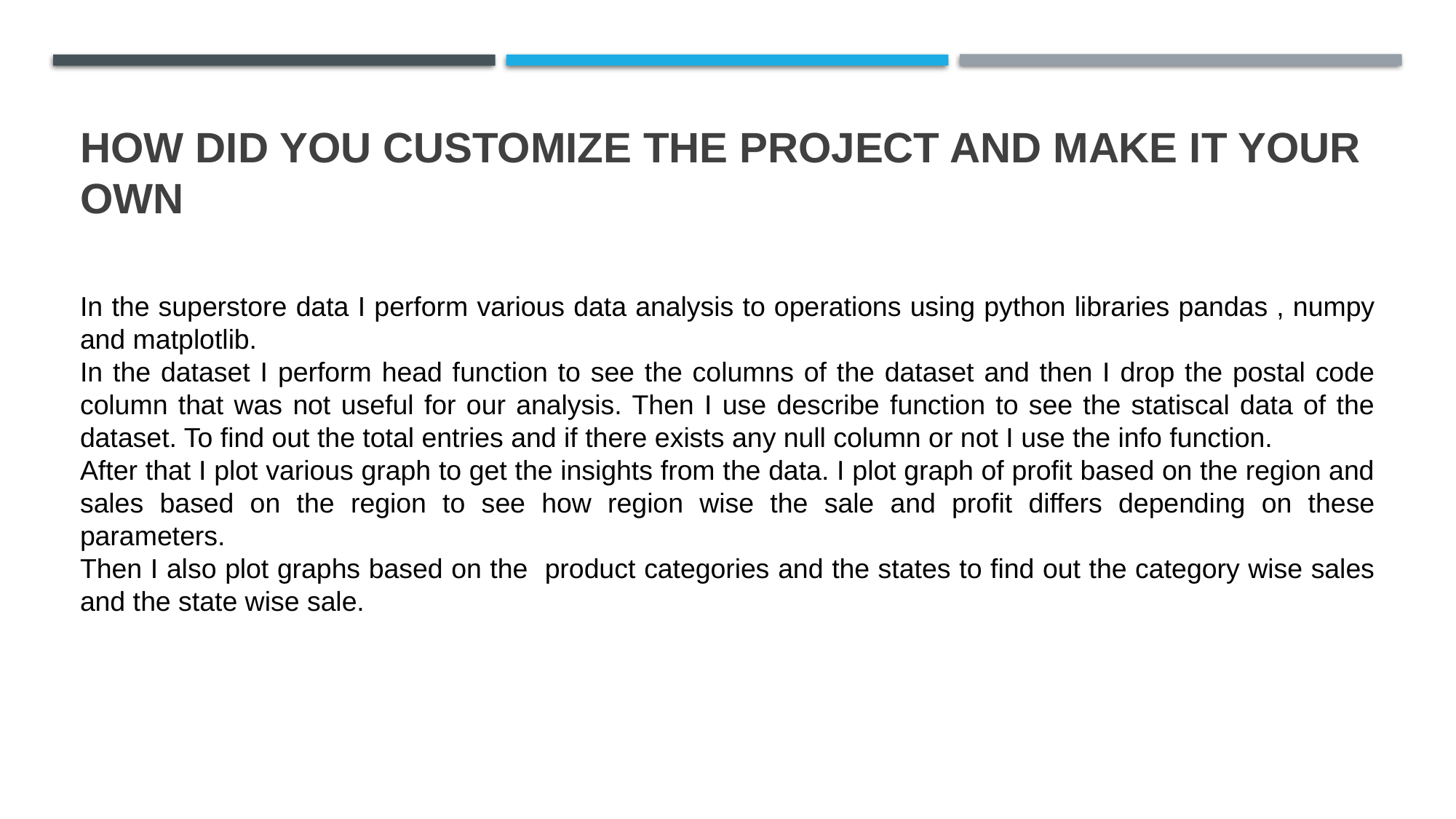

# How did you customize the project and make it your own
In the superstore data I perform various data analysis to operations using python libraries pandas , numpy and matplotlib.
In the dataset I perform head function to see the columns of the dataset and then I drop the postal code column that was not useful for our analysis. Then I use describe function to see the statiscal data of the dataset. To find out the total entries and if there exists any null column or not I use the info function.
After that I plot various graph to get the insights from the data. I plot graph of profit based on the region and sales based on the region to see how region wise the sale and profit differs depending on these parameters.
Then I also plot graphs based on the  product categories and the states to find out the category wise sales and the state wise sale.